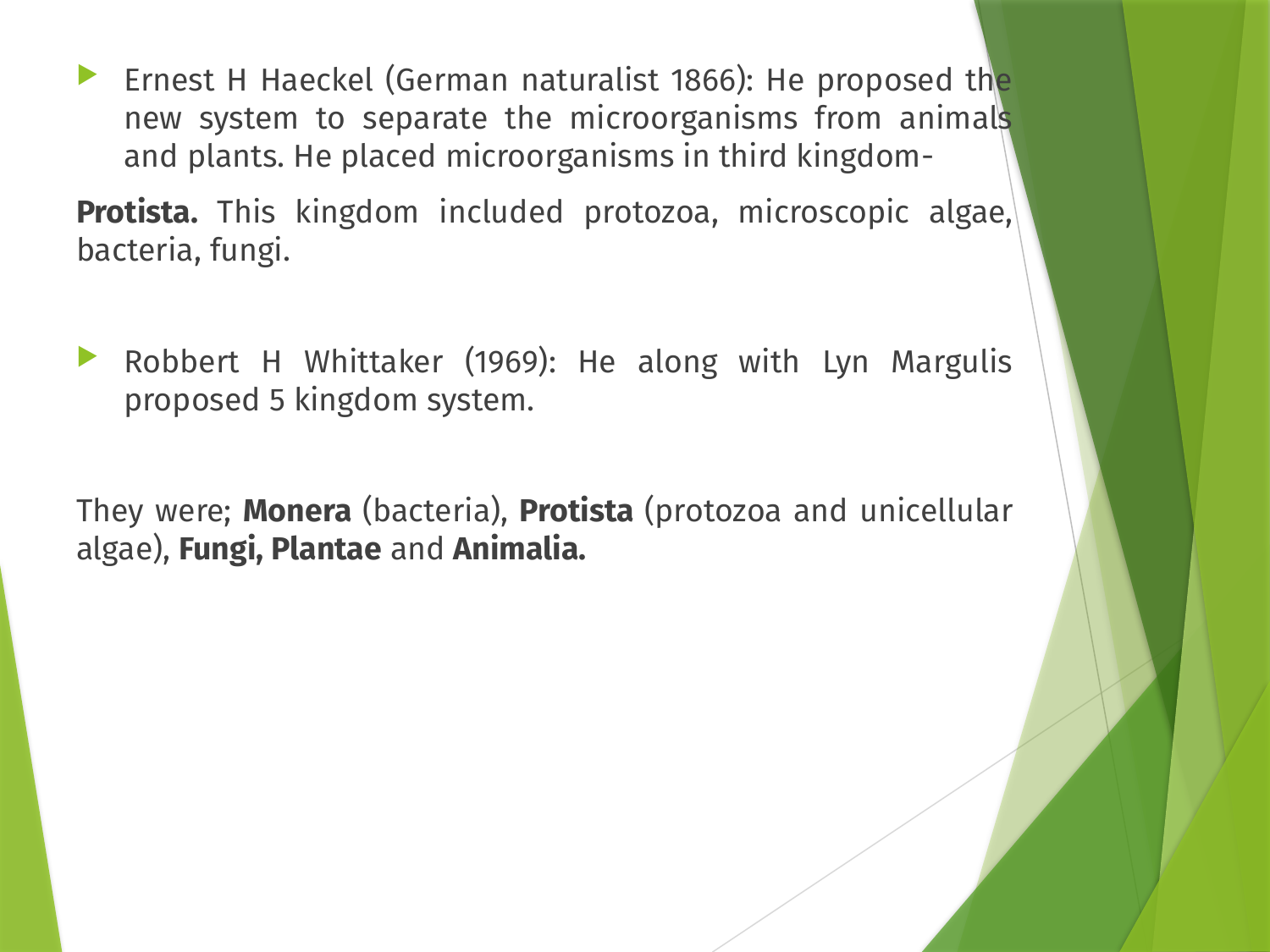

Ernest H Haeckel (German naturalist 1866): He proposed the new system to separate the microorganisms from animals and plants. He placed microorganisms in third kingdom-
Protista. This kingdom included protozoa, microscopic algae, bacteria, fungi.

Robbert H Whittaker (1969): He along with Lyn Margulis proposed 5 kingdom system.

They were; Monera (bacteria), Protista (protozoa and unicellular algae), Fungi, Plantae and Animalia.